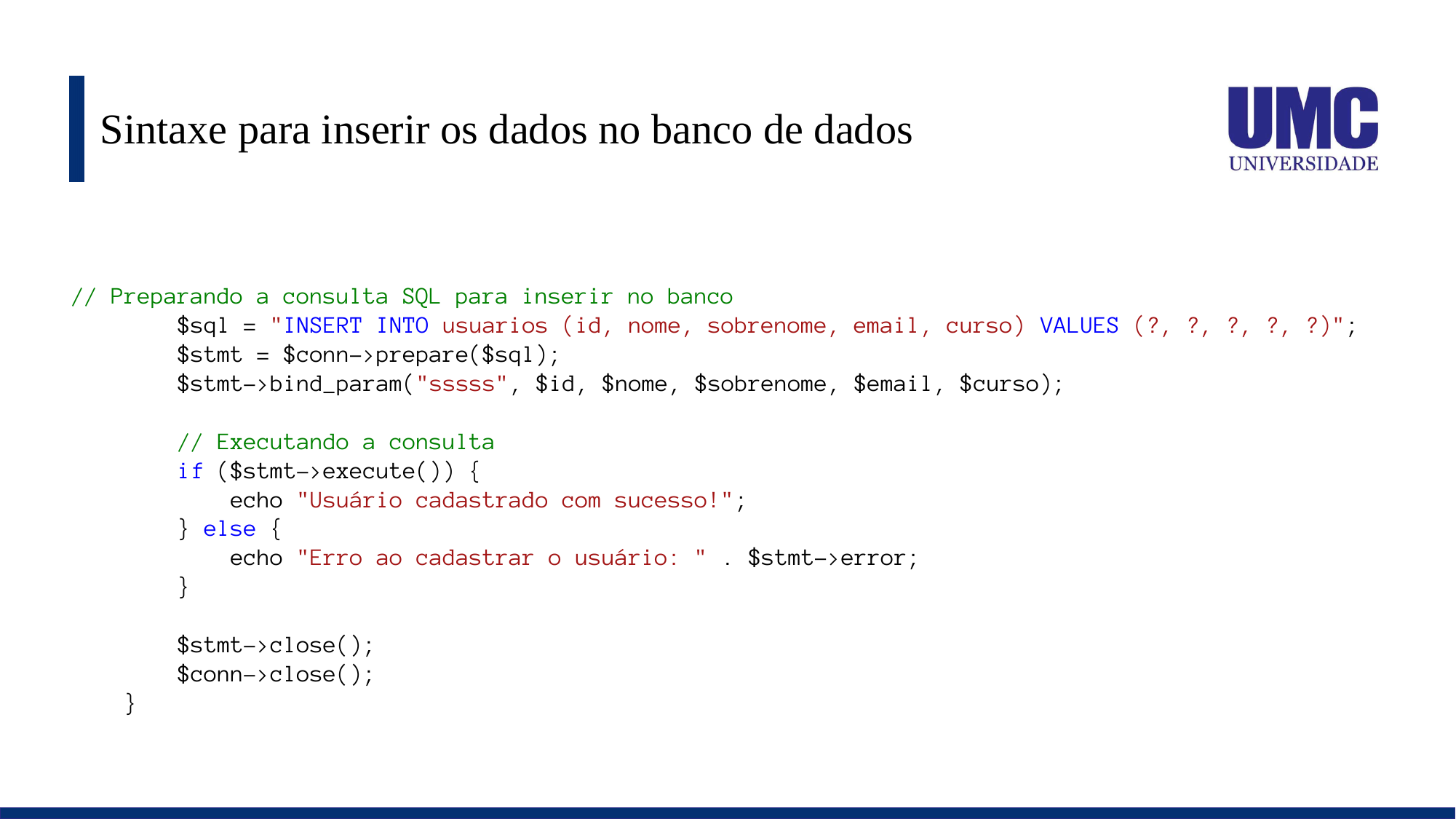

# Sintaxe para inserir os dados no banco de dados
// Preparando a consulta SQL para inserir no banco
        $sql = "INSERT INTO usuarios (id, nome, sobrenome, email, curso) VALUES (?, ?, ?, ?, ?)";
        $stmt = $conn->prepare($sql);
        $stmt->bind_param("sssss", $id, $nome, $sobrenome, $email, $curso);

        // Executando a consulta
        if ($stmt->execute()) {
            echo "Usuário cadastrado com sucesso!";
        } else {
            echo "Erro ao cadastrar o usuário: " . $stmt->error;
        }

        $stmt->close();
        $conn->close();
    }